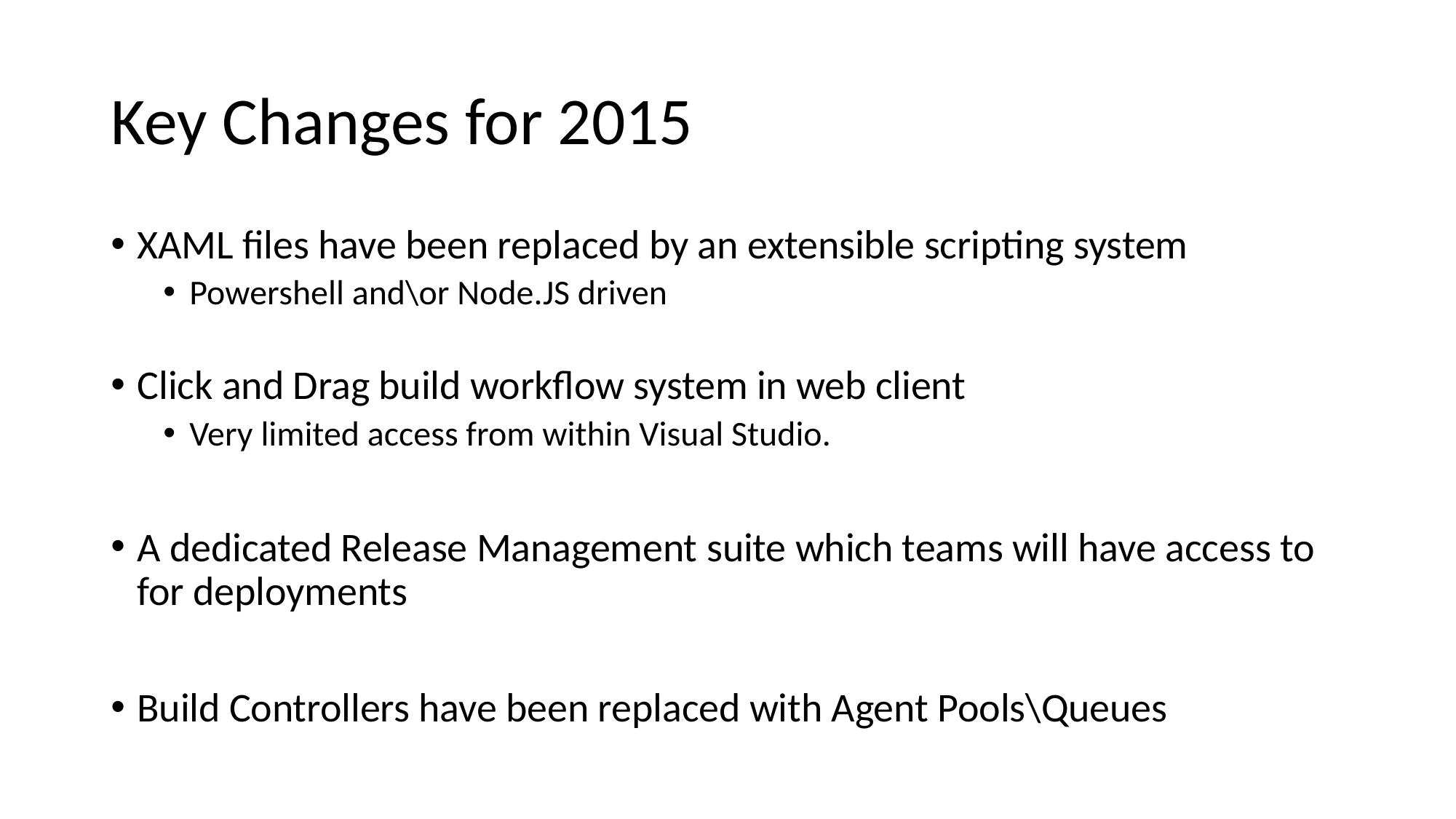

# Key Changes for 2015
XAML files have been replaced by an extensible scripting system
Powershell and\or Node.JS driven
Click and Drag build workflow system in web client
Very limited access from within Visual Studio.

A dedicated Release Management suite which teams will have access to for deployments

Build Controllers have been replaced with Agent Pools\Queues